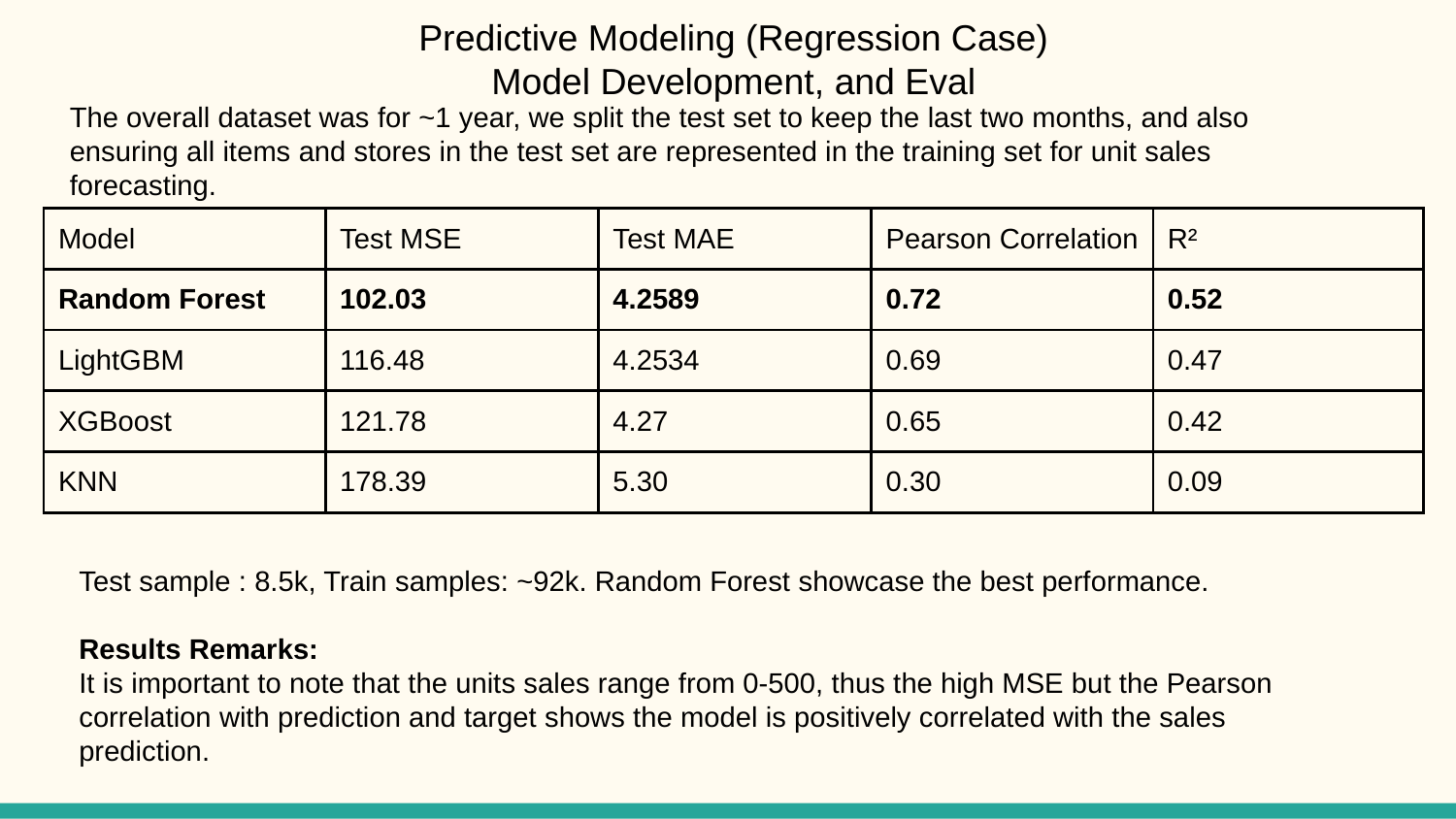

# Predictive Modeling (Regression Case)
Model Development, and Eval

The overall dataset was for ~1 year, we split the test set to keep the last two months, and also ensuring all items and stores in the test set are represented in the training set for unit sales forecasting.
| Model | Test MSE | Test MAE | Pearson Correlation | R² |
| --- | --- | --- | --- | --- |
| Random Forest | 102.03 | 4.2589 | 0.72 | 0.52 |
| LightGBM | 116.48 | 4.2534 | 0.69 | 0.47 |
| XGBoost | 121.78 | 4.27 | 0.65 | 0.42 |
| KNN | 178.39 | 5.30 | 0.30 | 0.09 |
Test sample : 8.5k, Train samples: ~92k. Random Forest showcase the best performance.

Results Remarks:
It is important to note that the units sales range from 0-500, thus the high MSE but the Pearson correlation with prediction and target shows the model is positively correlated with the sales prediction.